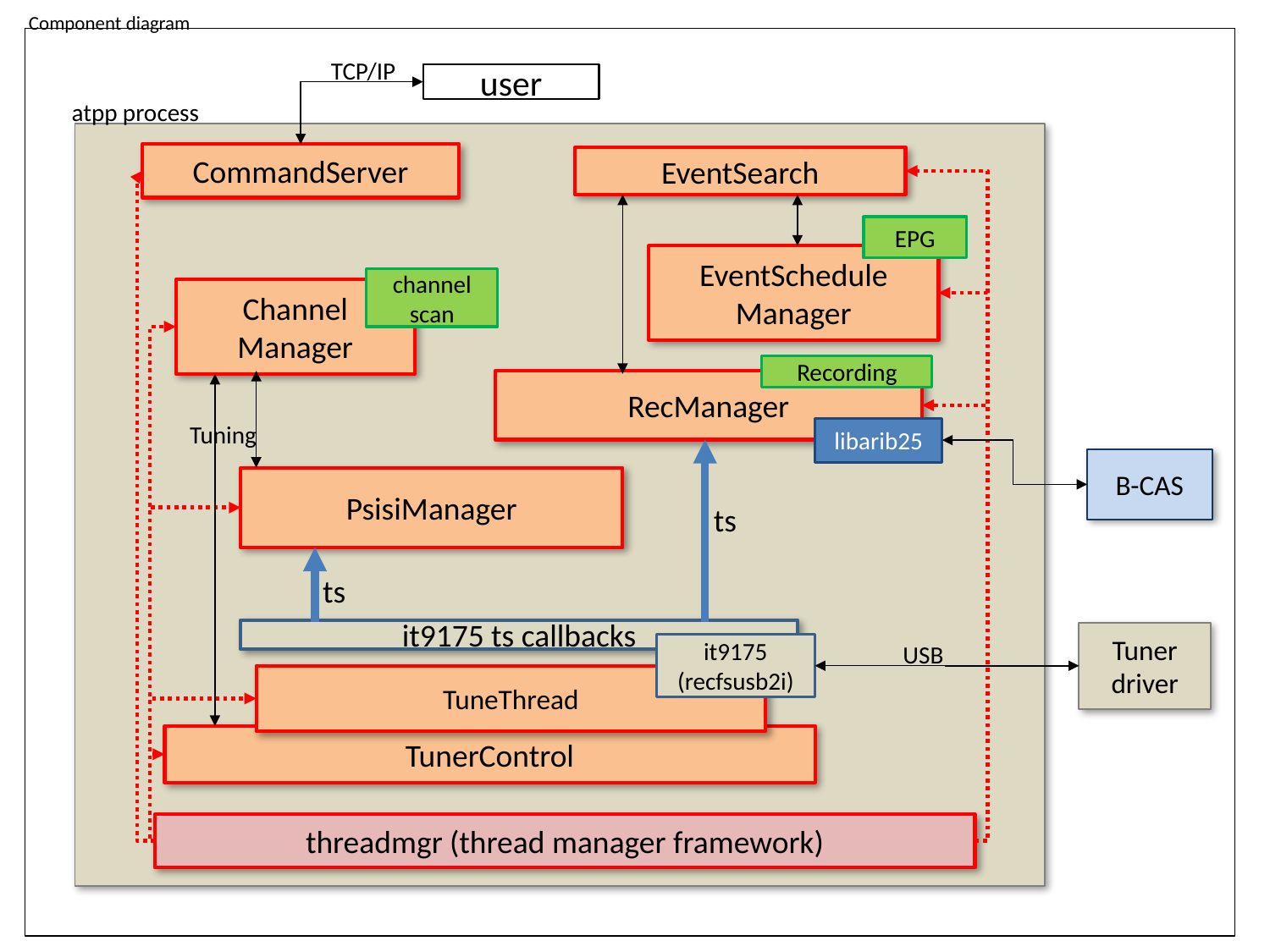

Component diagram

TCP/IP
user
atpp process

CommandServer
EventSearch
EPG
EventSchedule
Manager
channel
scan
Channel
Manager
Recording
RecManager
Tuning
libarib25
B-CAS
PsisiManager
ts
ts
it9175 ts callbacks
Tuner
driver
it9175
(recfsusb2i)
USB
TuneThread
TunerControl
threadmgr (thread manager framework)